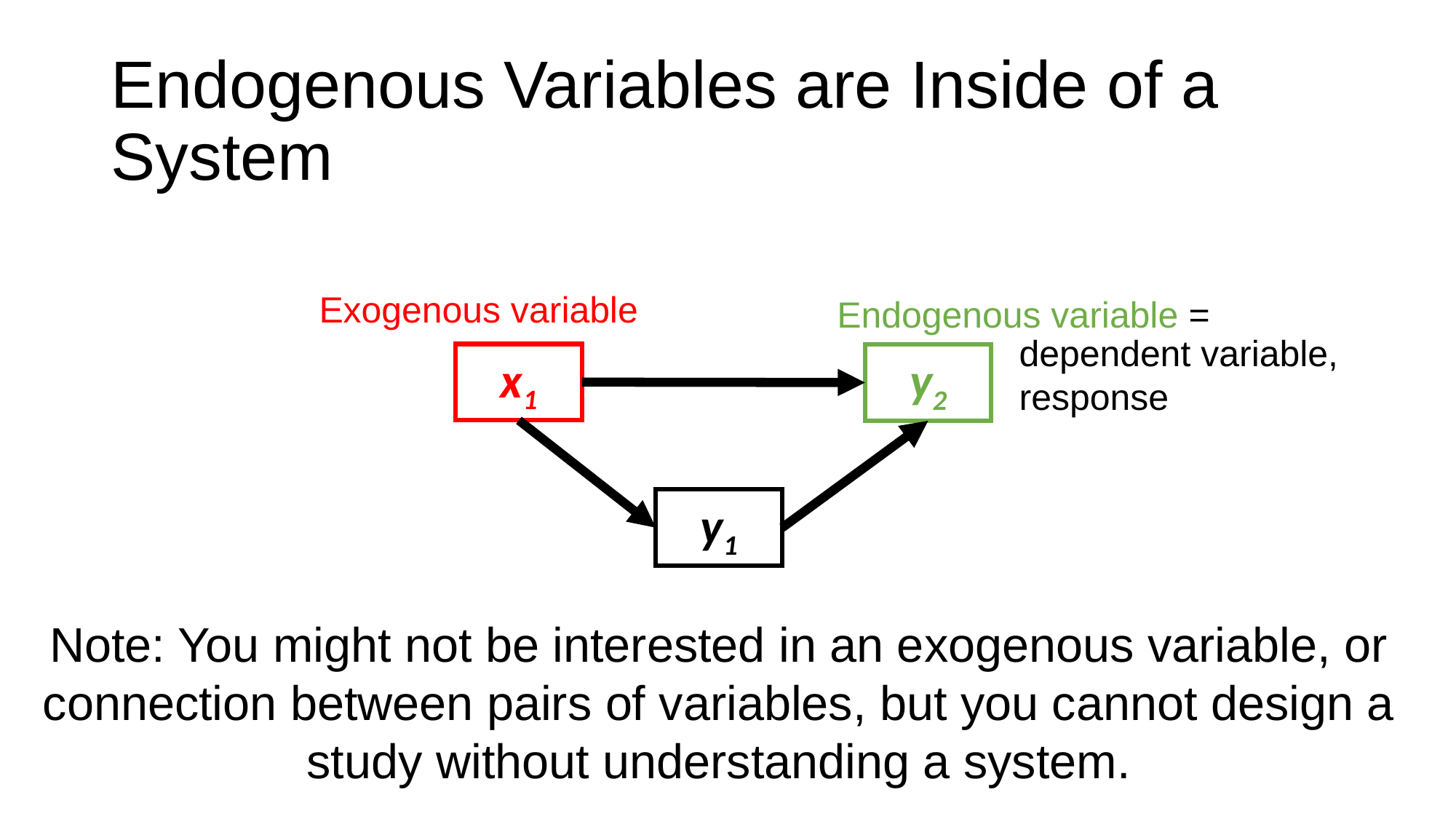

# Endogenous Variables are Inside of a System
Exogenous variable
Endogenous variable =
dependent variable,
response
x1
y2
y1
Note: You might not be interested in an exogenous variable, or connection between pairs of variables, but you cannot design a study without understanding a system.